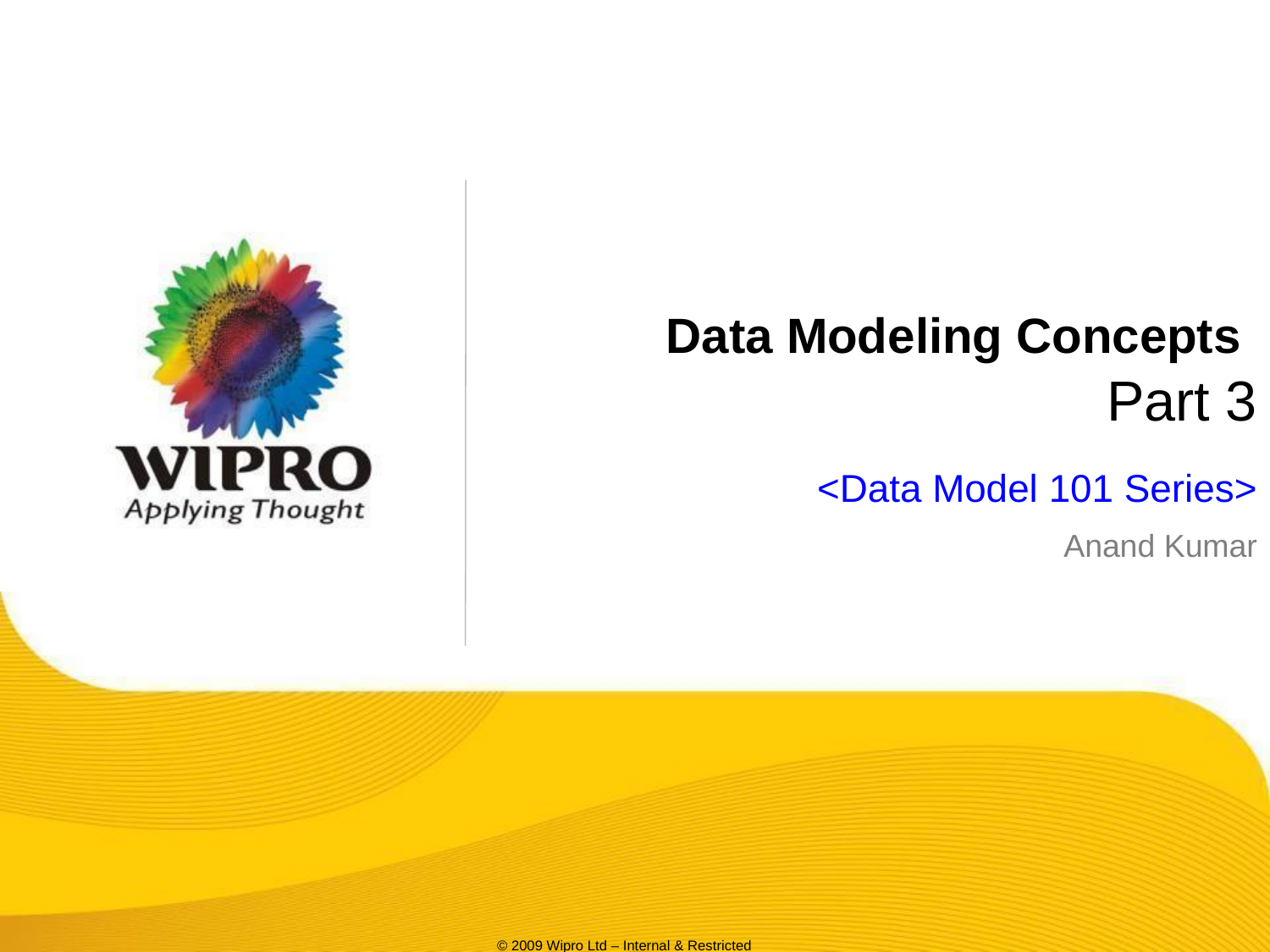

# Data Modeling Concepts Part 3

<Data Model 101 Series>
Anand Kumar